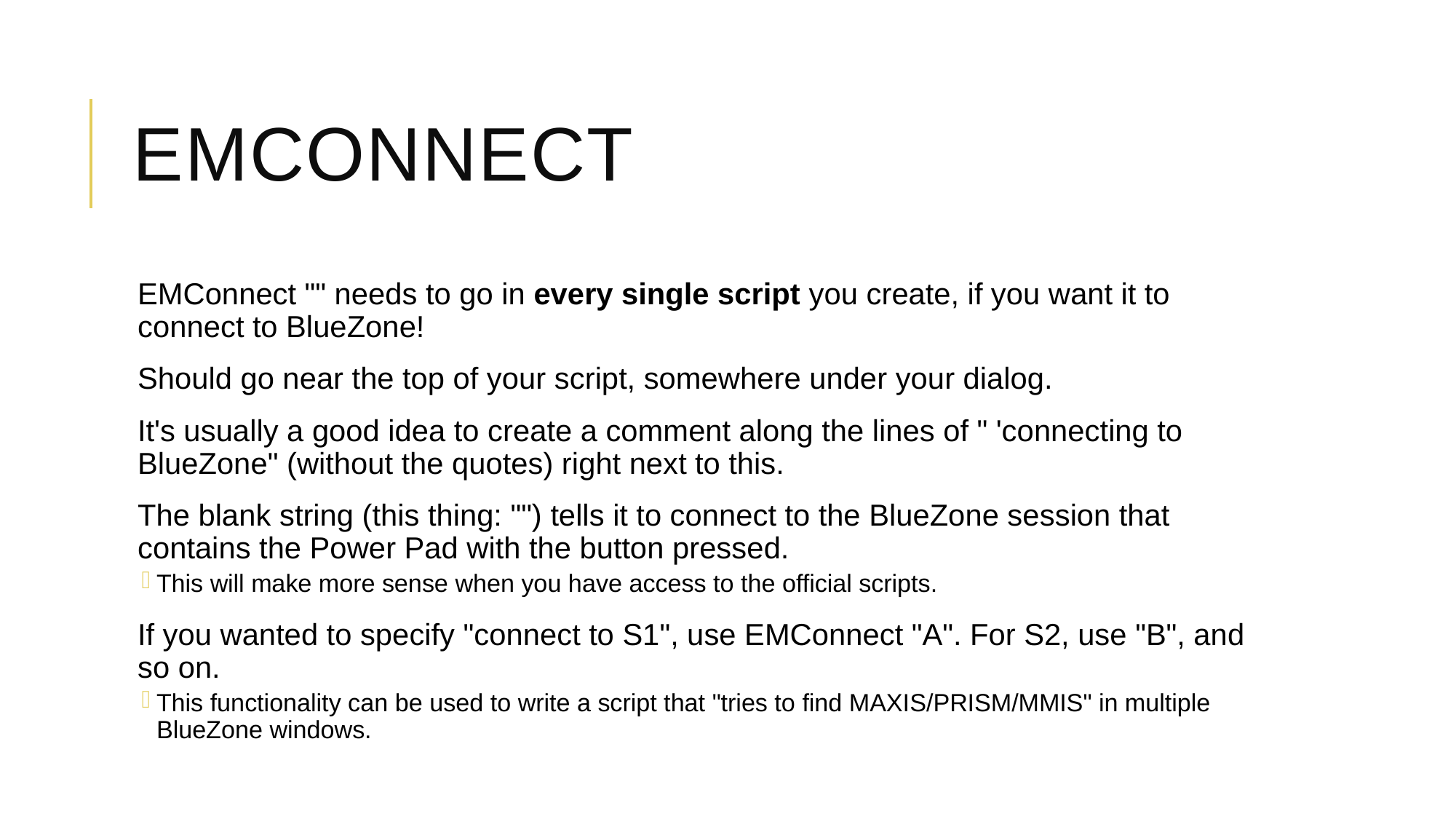

# EMConnect
EMConnect "" needs to go in every single script you create, if you want it to connect to BlueZone!
Should go near the top of your script, somewhere under your dialog.
It's usually a good idea to create a comment along the lines of " 'connecting to BlueZone" (without the quotes) right next to this.
The blank string (this thing: "") tells it to connect to the BlueZone session that contains the Power Pad with the button pressed.
This will make more sense when you have access to the official scripts.
If you wanted to specify "connect to S1", use EMConnect "A". For S2, use "B", and so on.
This functionality can be used to write a script that "tries to find MAXIS/PRISM/MMIS" in multiple BlueZone windows.